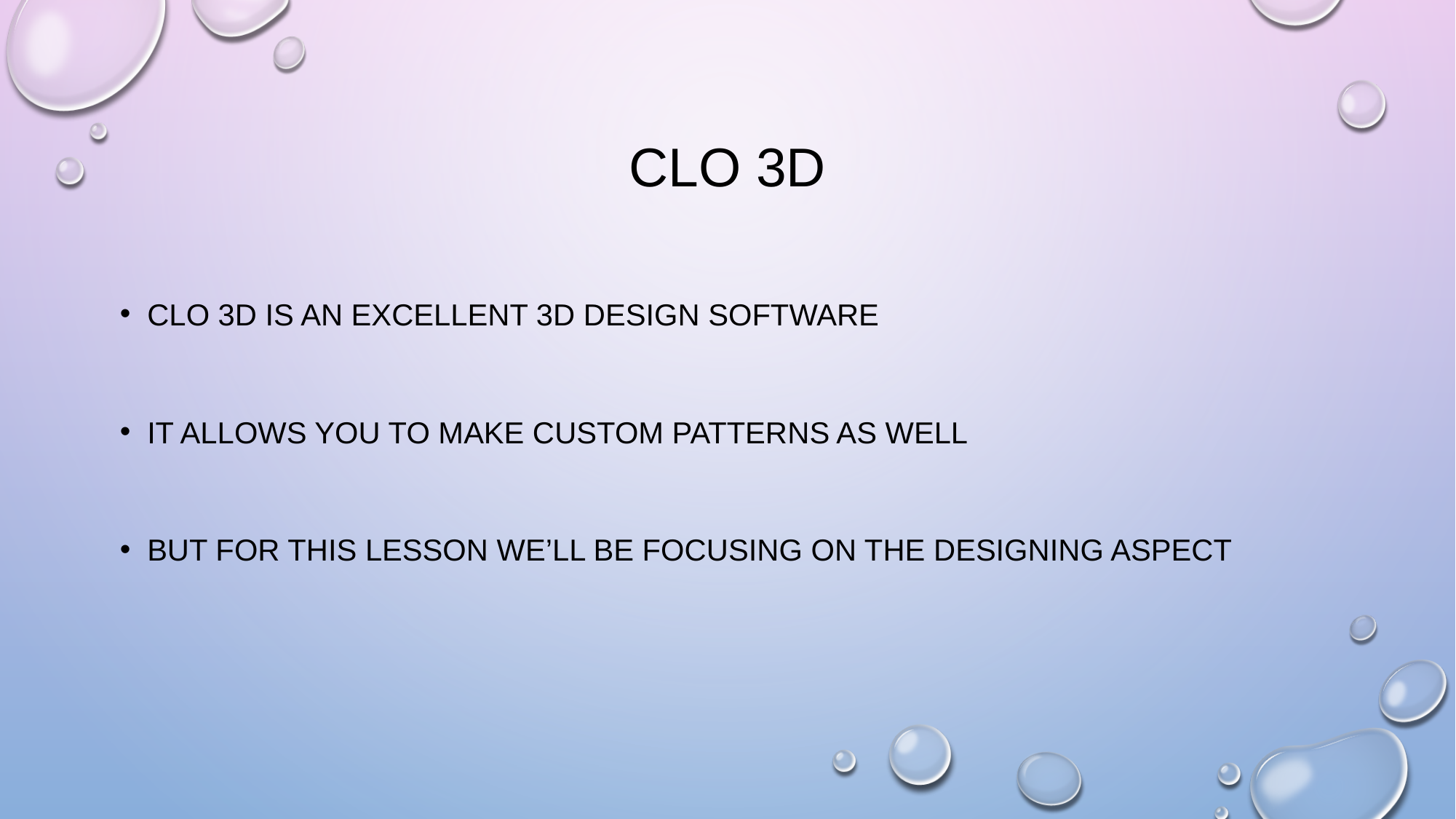

# Clo 3D
ClO 3D is an excellent 3d design software

It allows you to make custom patterns as well

But for this lesson we’ll be focusing on the designing aspect